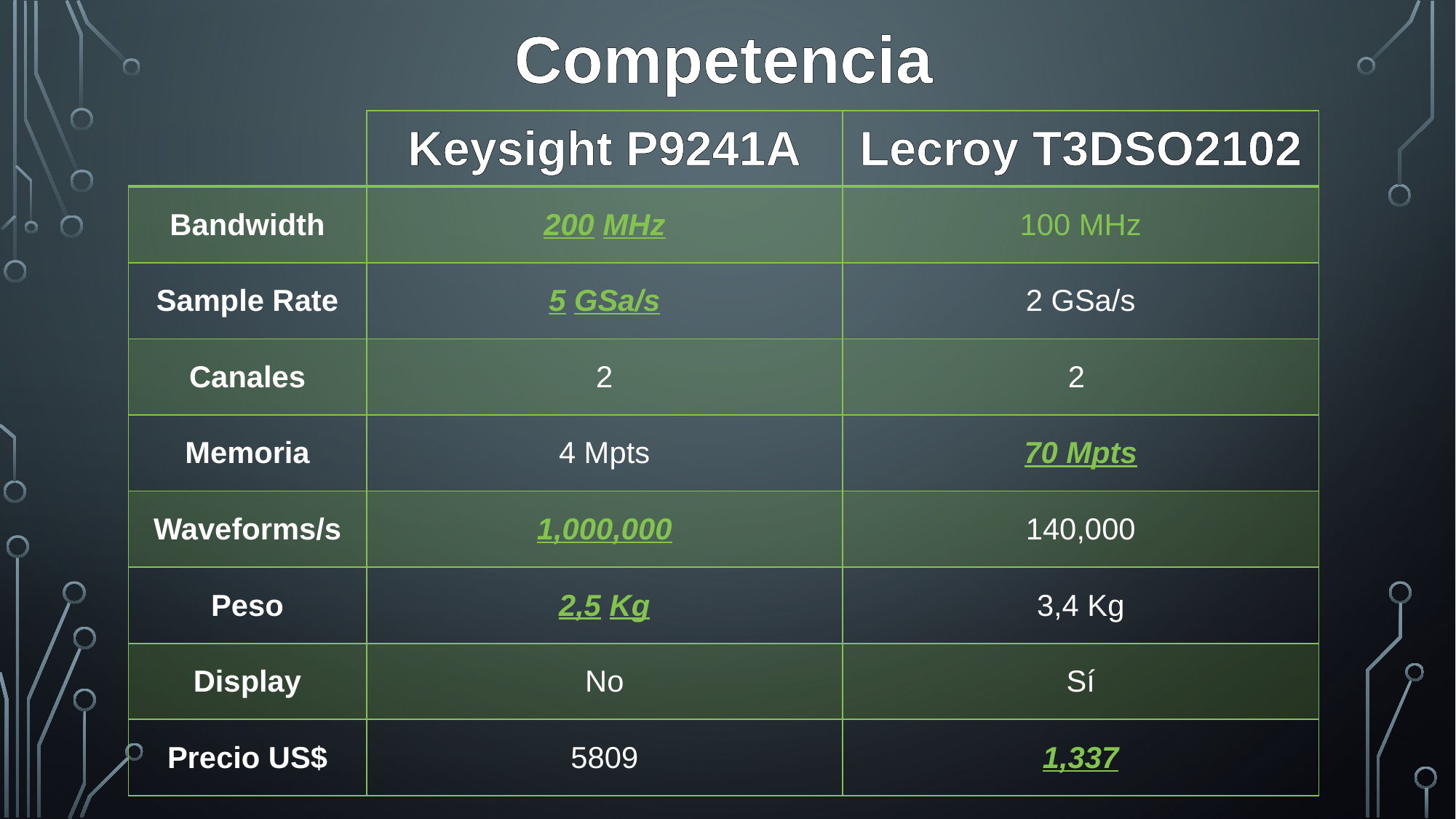

# Competencia
|  | Keysight P9241A | Lecroy T3DSO2102 |
| --- | --- | --- |
| Bandwidth | 200 MHz | 100 MHz |
| Sample Rate | 5 GSa/s | 2 GSa/s |
| Canales | 2 | 2 |
| Memoria | 4 Mpts | 70 Mpts |
| Waveforms/s | 1,000,000 | 140,000 |
| Peso | 2,5 Kg | 3,4 Kg |
| Display | No | Sí |
| Precio US$ | 5809 | 1,337 |